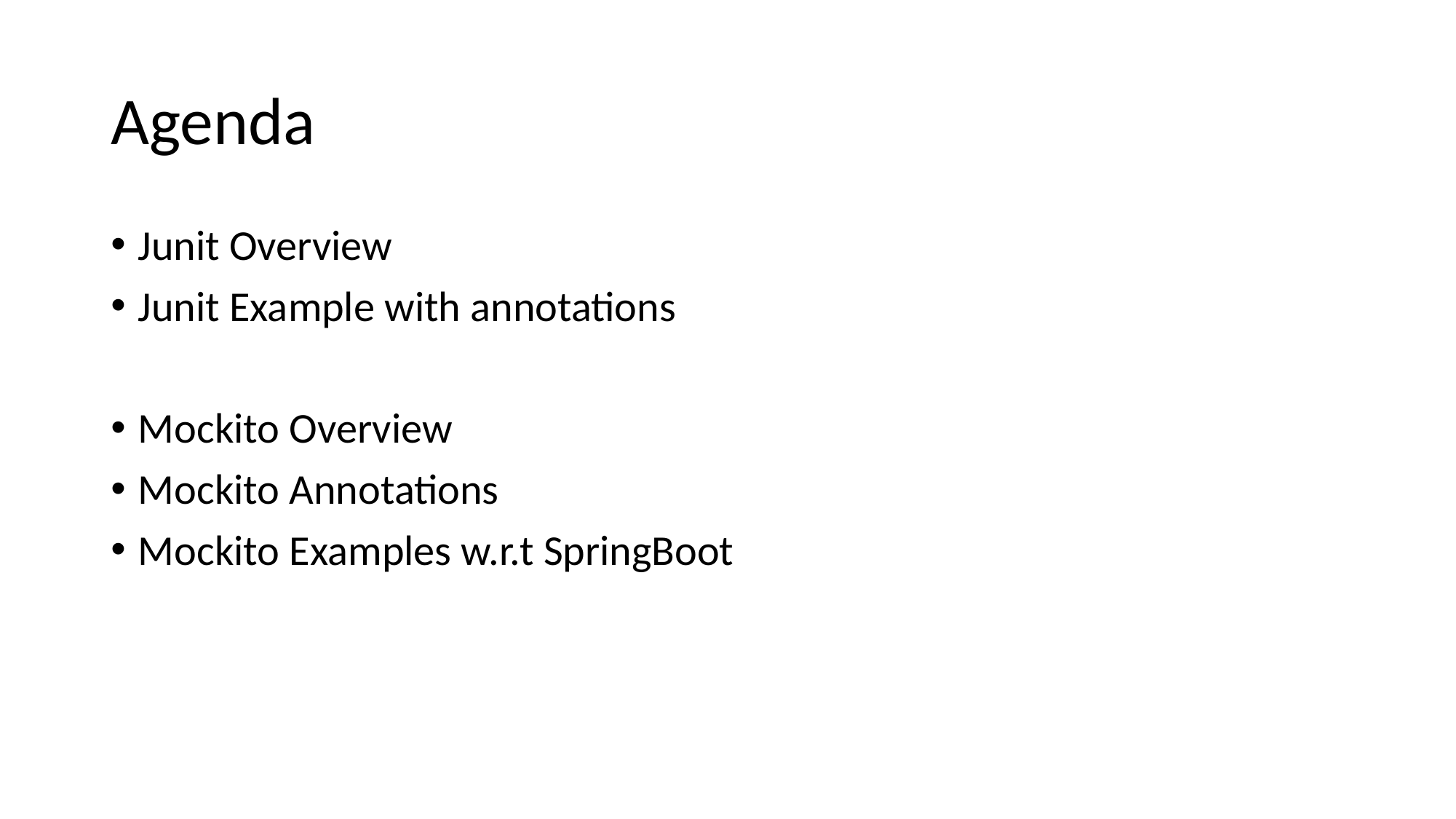

# Agenda
Junit Overview
Junit Example with annotations

Mockito Overview
Mockito Annotations
Mockito Examples w.r.t SpringBoot